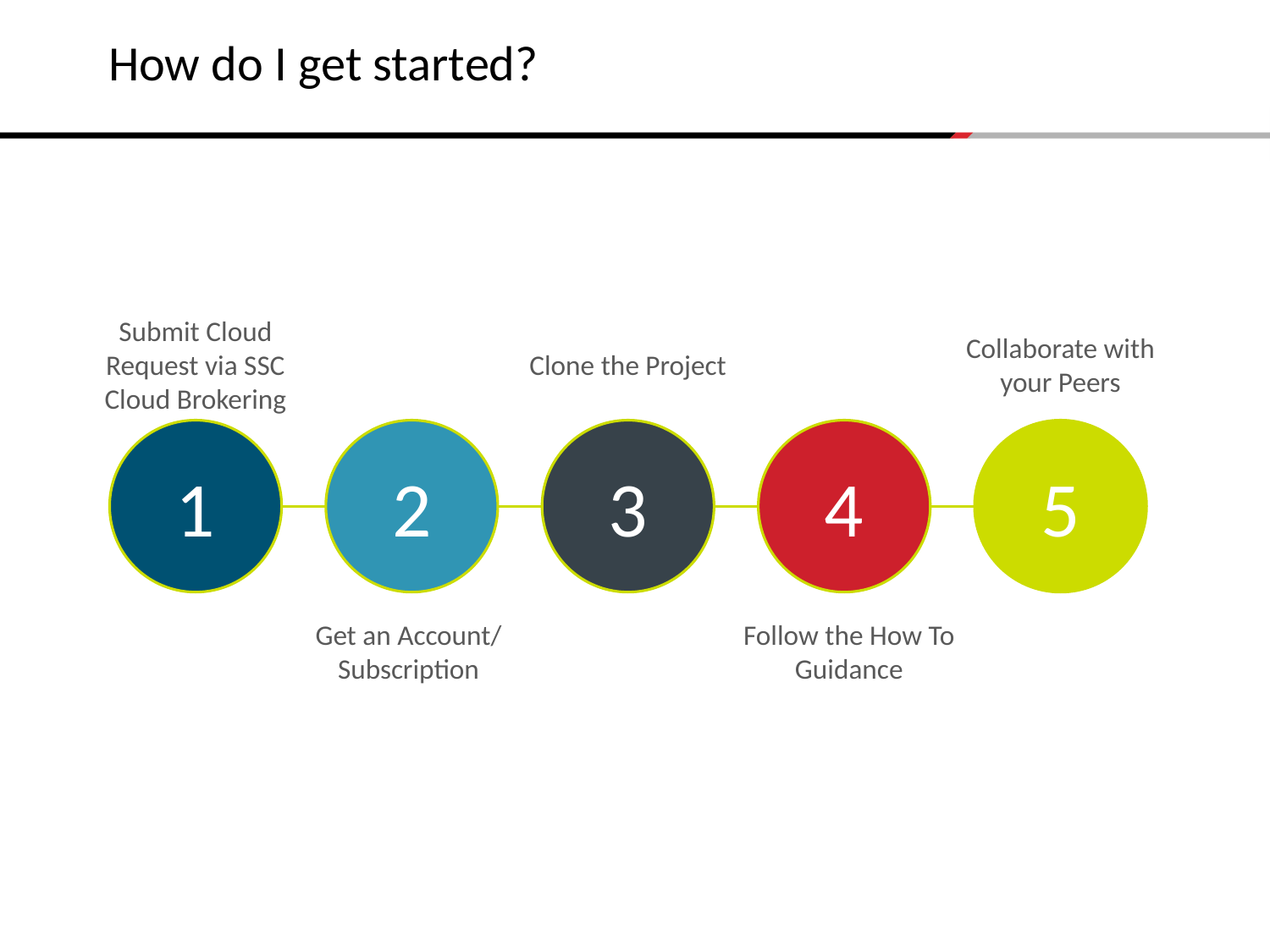

How do I get started?
Submit Cloud Request via SSC Cloud Brokering
Clone the Project
Collaborate with your Peers
1
2
3
4
5
Get an Account/ Subscription
Follow the How To Guidance